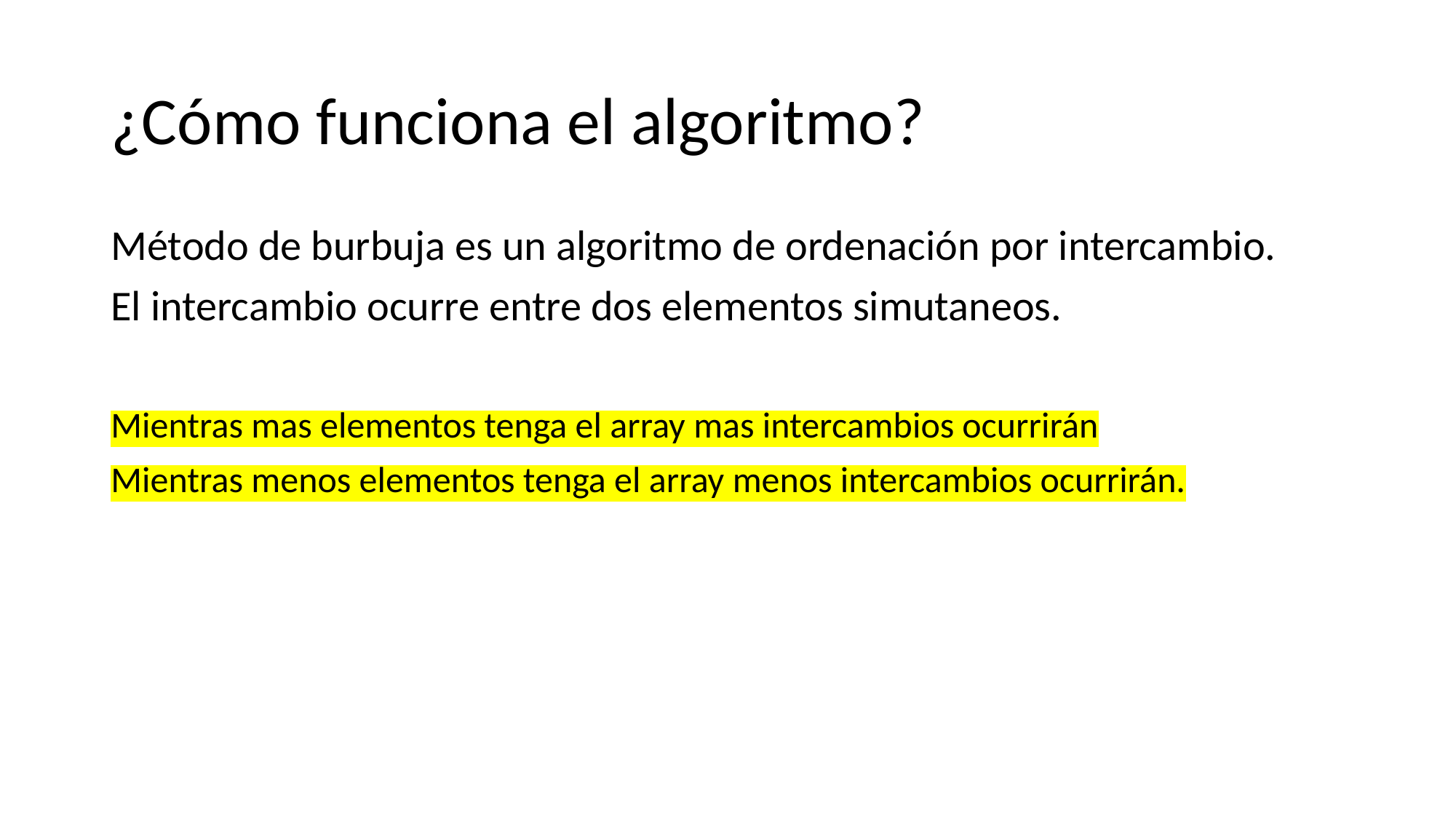

# ¿Cómo funciona el algoritmo?
Método de burbuja es un algoritmo de ordenación por intercambio.
El intercambio ocurre entre dos elementos simutaneos.

Mientras mas elementos tenga el array mas intercambios ocurrirán
Mientras menos elementos tenga el array menos intercambios ocurrirán.